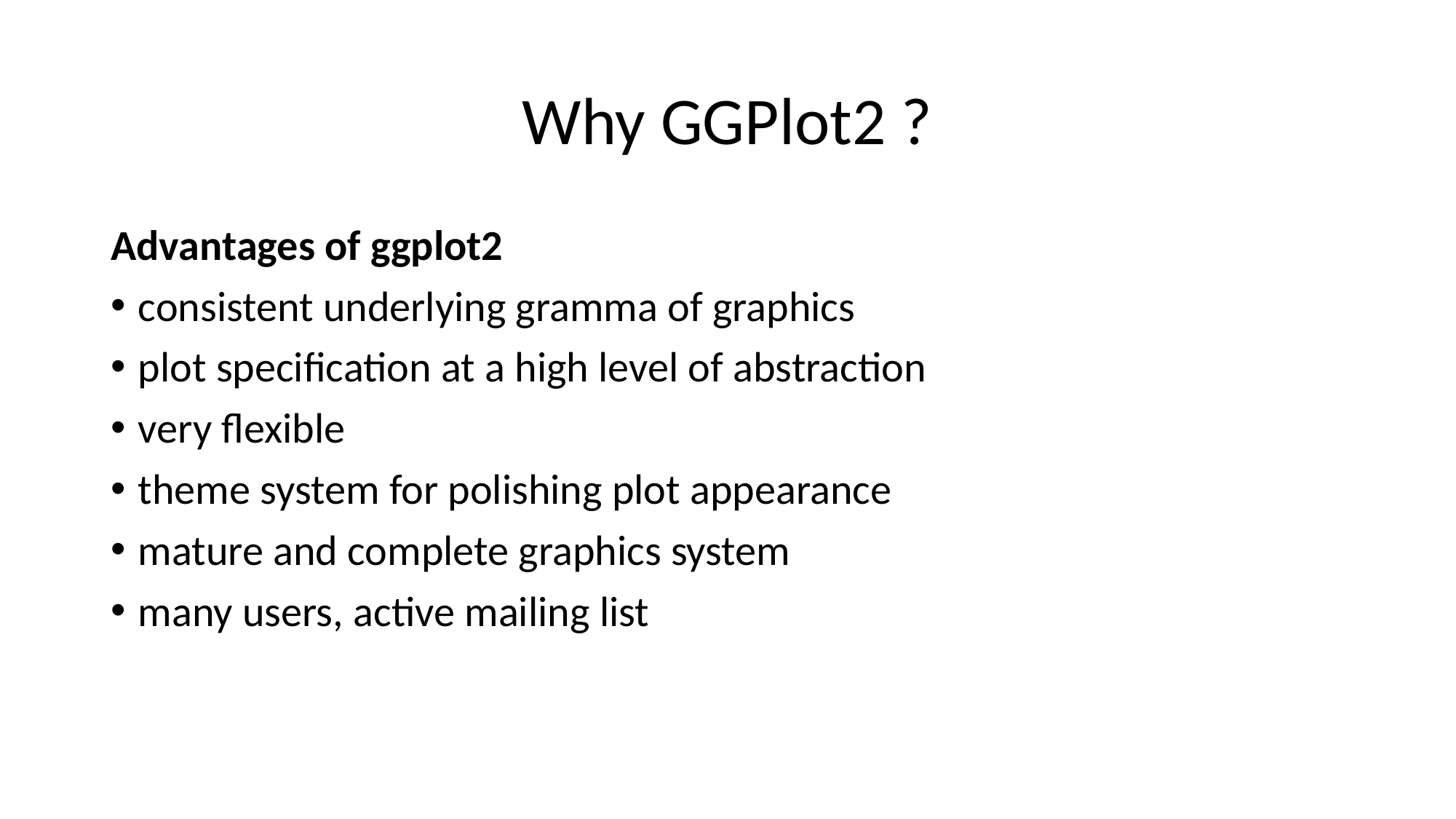

# Why GGPlot2 ?
Advantages of ggplot2
consistent underlying gramma of graphics
plot specification at a high level of abstraction
very flexible
theme system for polishing plot appearance
mature and complete graphics system
many users, active mailing list